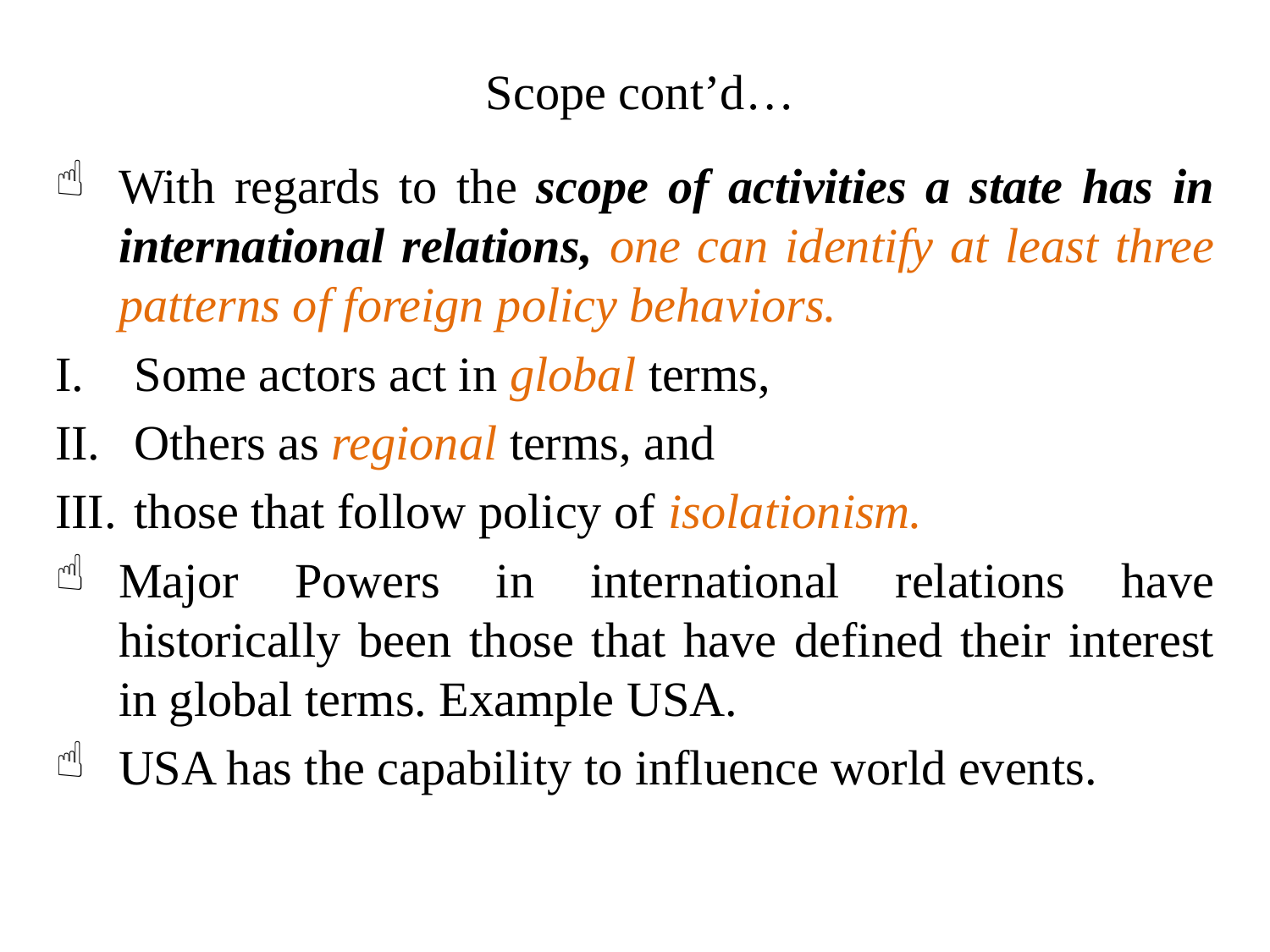

# Scope cont’d…
With regards to the scope of activities a state has in international relations, one can identify at least three patterns of foreign policy behaviors.
Some actors act in global terms,
Others as regional terms, and
those that follow policy of isolationism.
Major Powers in international relations have historically been those that have defined their interest in global terms. Example USA.
USA has the capability to influence world events.